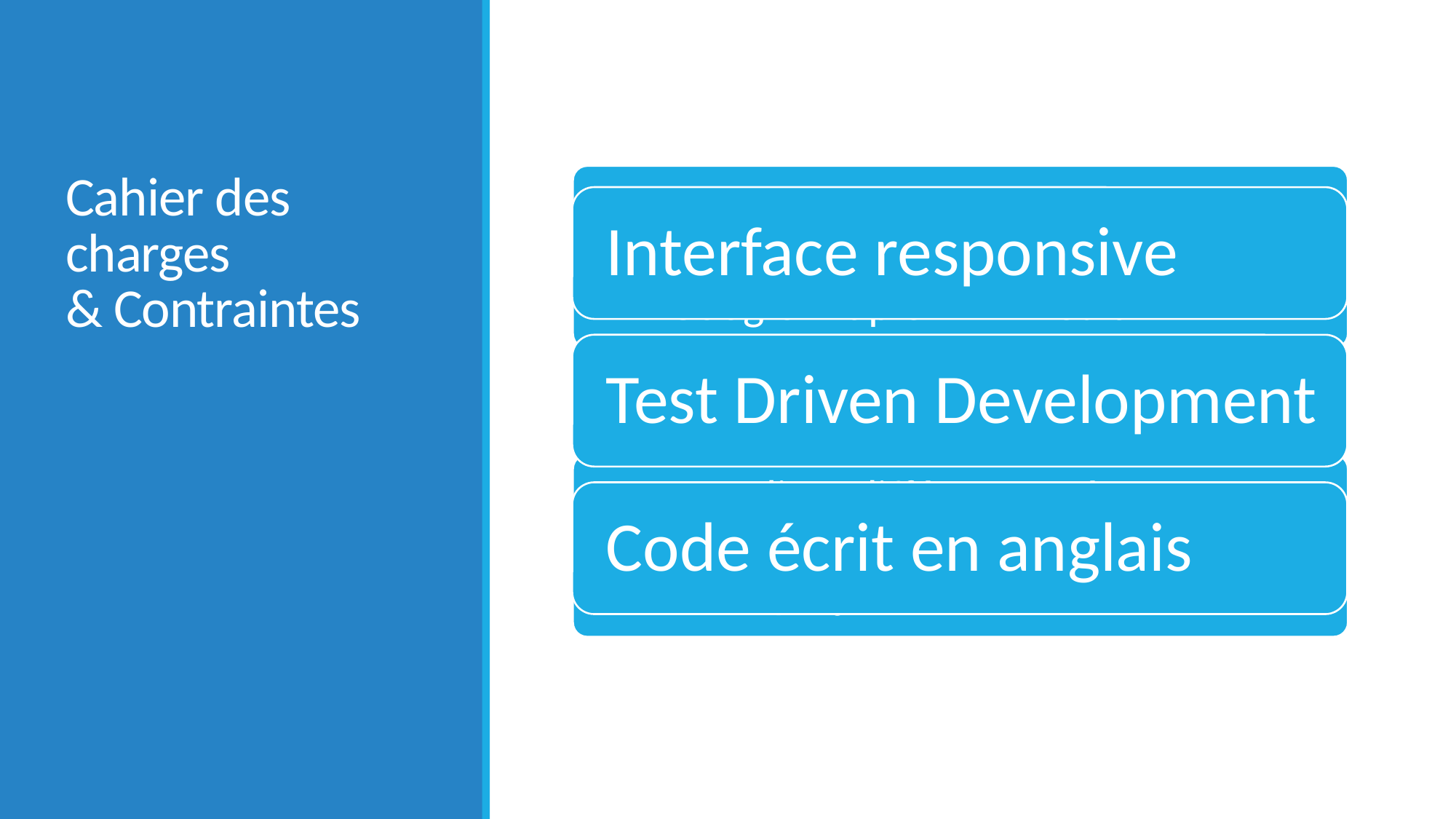

# Cahier des charges & Contraintes
Interface responsive
Test Driven Development
Code écrit en anglais
Interraction en AJAX
API Google Map & API Media Wiki
Aucune sauvegarde
Personnaliser différentes réponses
Coeur du projet : Microframework Flask